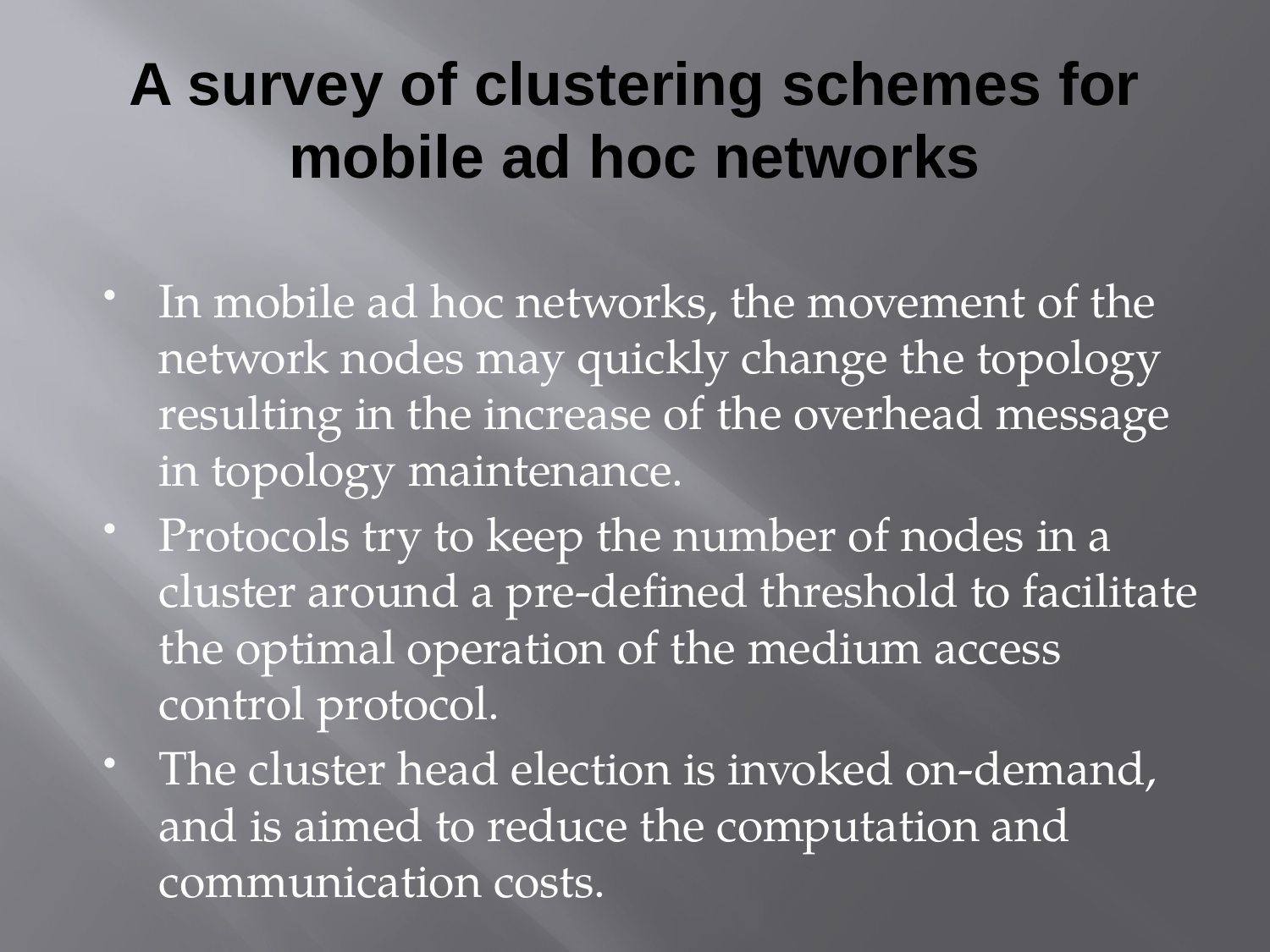

# A survey of clustering schemes for mobile ad hoc networks
In mobile ad hoc networks, the movement of the network nodes may quickly change the topology resulting in the increase of the overhead message in topology maintenance.
Protocols try to keep the number of nodes in a cluster around a pre-defined threshold to facilitate the optimal operation of the medium access control protocol.
The cluster head election is invoked on-demand, and is aimed to reduce the computation and communication costs.